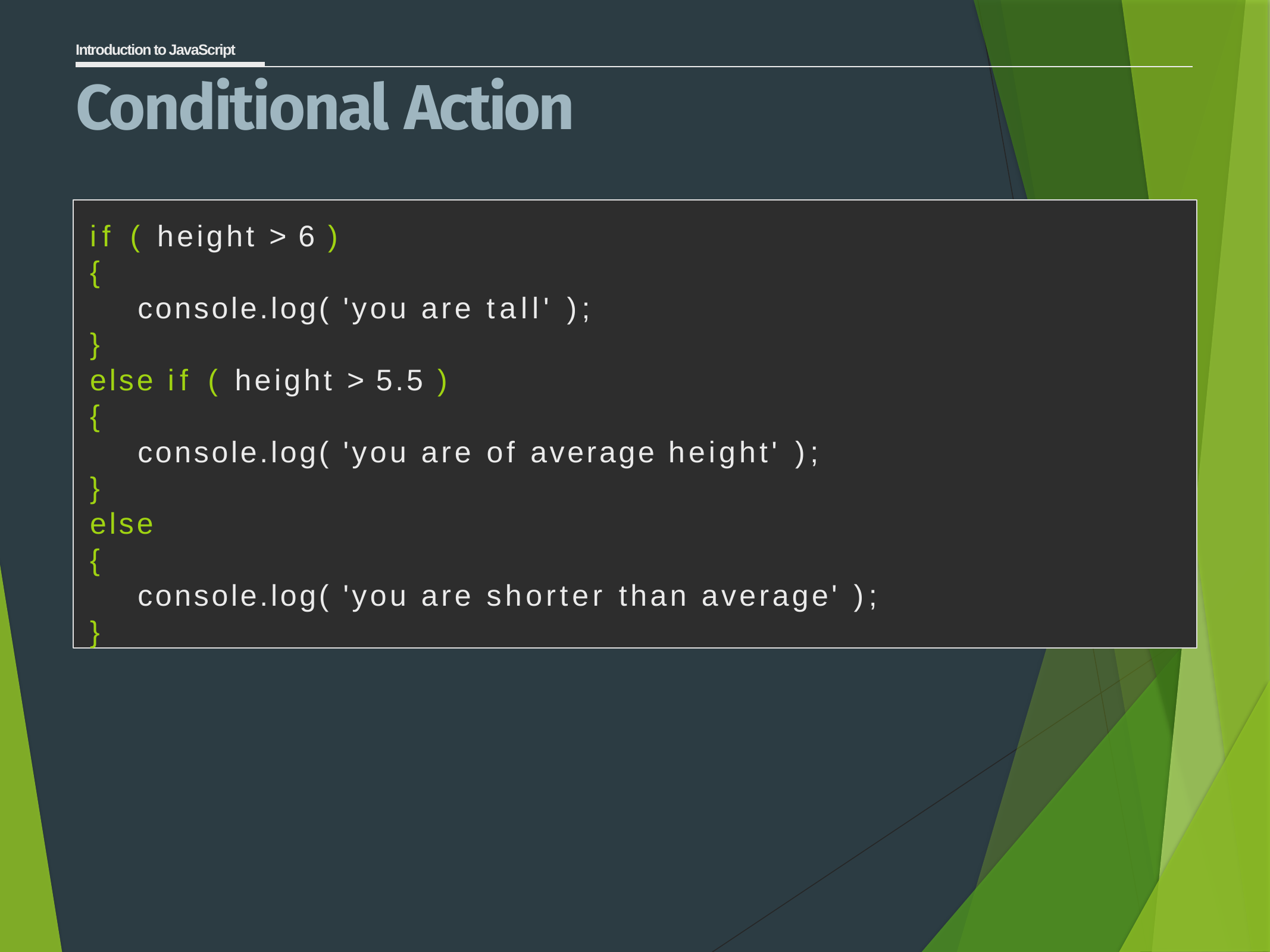

Introduction to JavaScript

# Conditional Action

if ( height > 6 )
{
console.log( 'you are tall' );
}
else if ( height > 5.5 )
{
console.log( 'you are of average height' );
}
else
{
console.log( 'you are shorter than average' );
}